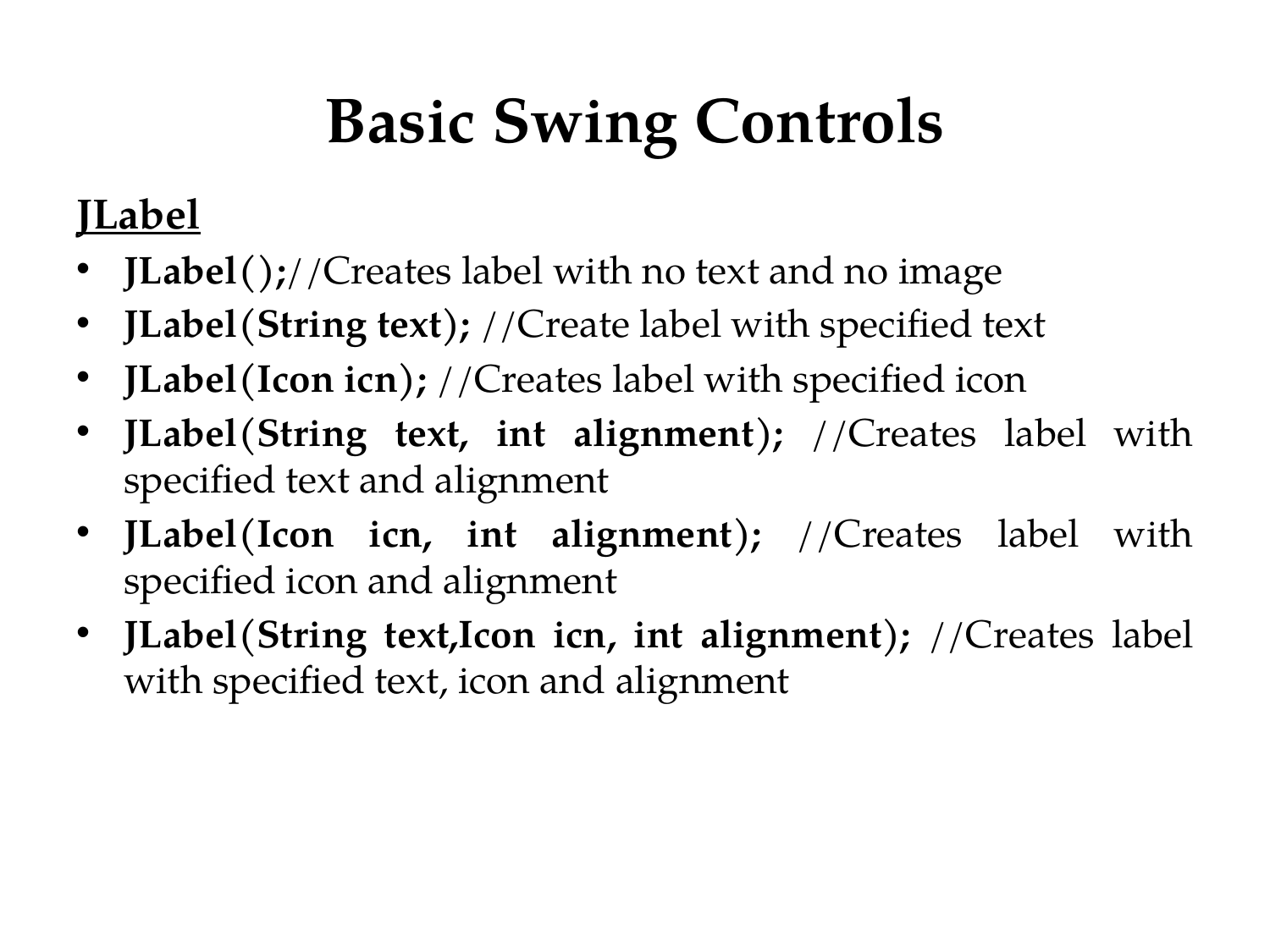

# Basic Swing Controls
JLabel
JLabel();//Creates label with no text and no image
JLabel(String text); //Create label with specified text
JLabel(Icon icn); //Creates label with specified icon
JLabel(String text, int alignment); //Creates label with specified text and alignment
JLabel(Icon icn, int alignment); //Creates label with specified icon and alignment
JLabel(String text,Icon icn, int alignment); //Creates label with specified text, icon and alignment